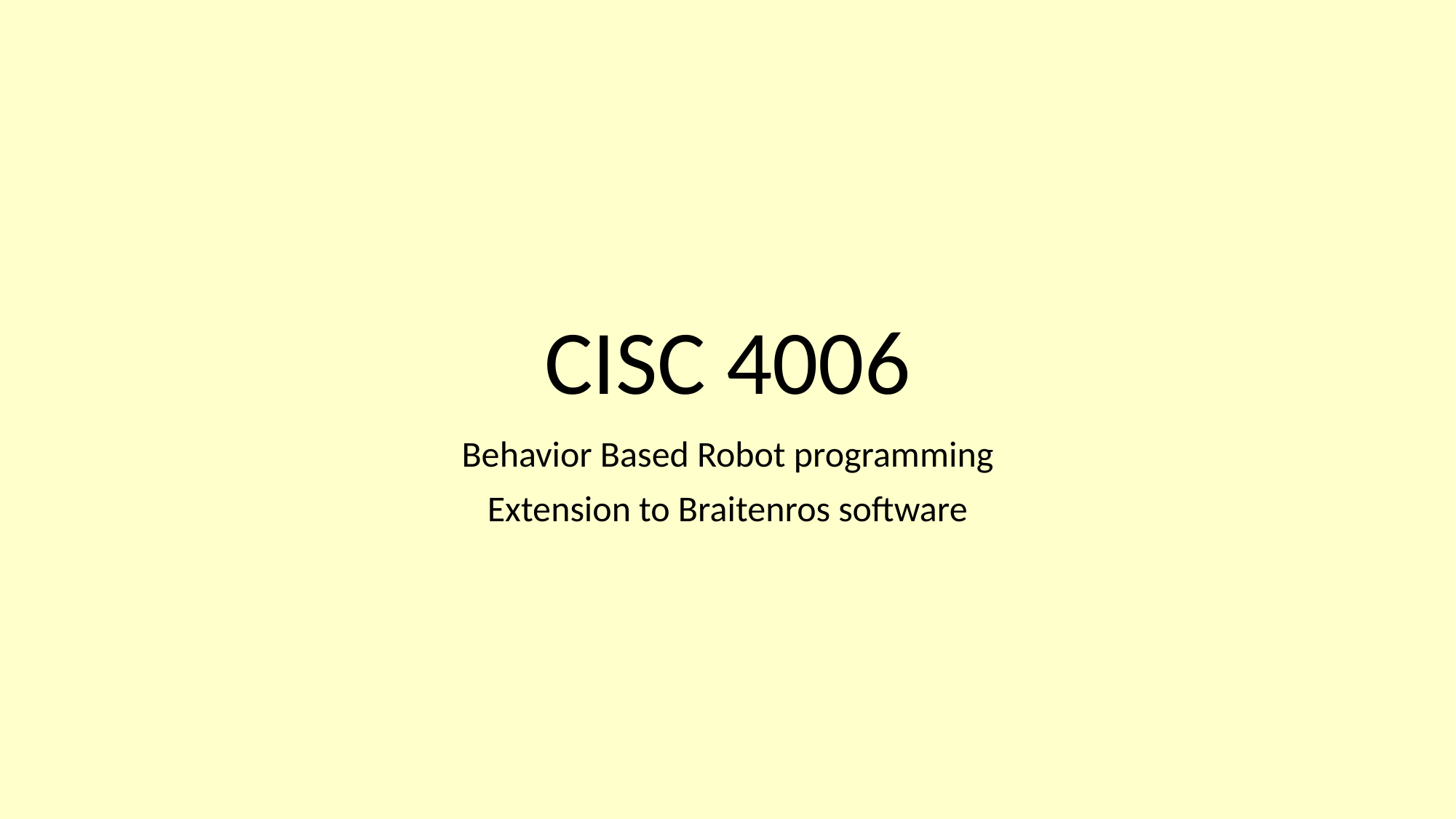

# CISC 4006
Behavior Based Robot programming
Extension to Braitenros software